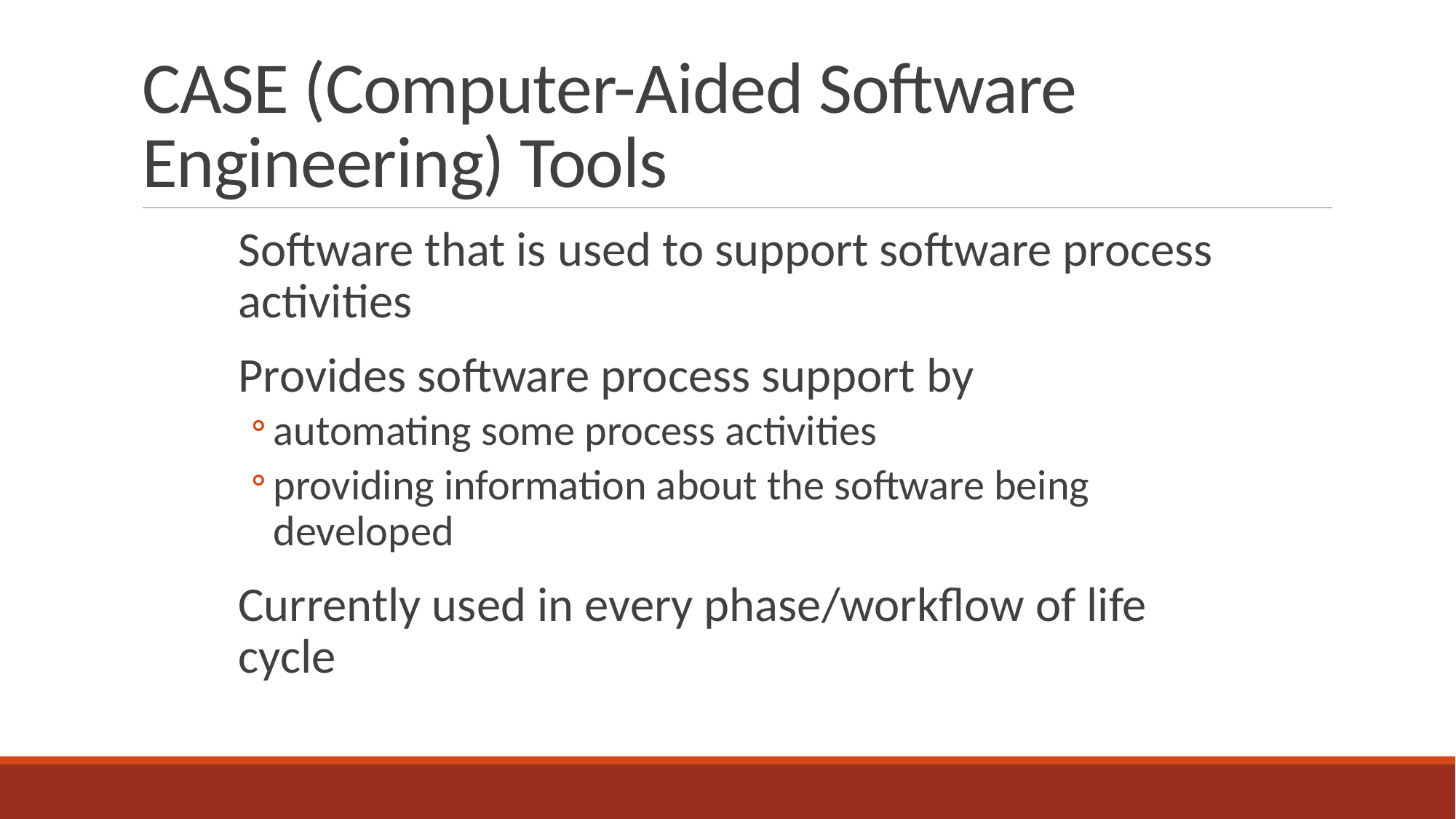

# CASE (Computer-Aided Software Engineering) Tools
Software that is used to support software process activities
Provides software process support by
automating some process activities
providing information about the software being developed
Currently used in every phase/workflow of life cycle